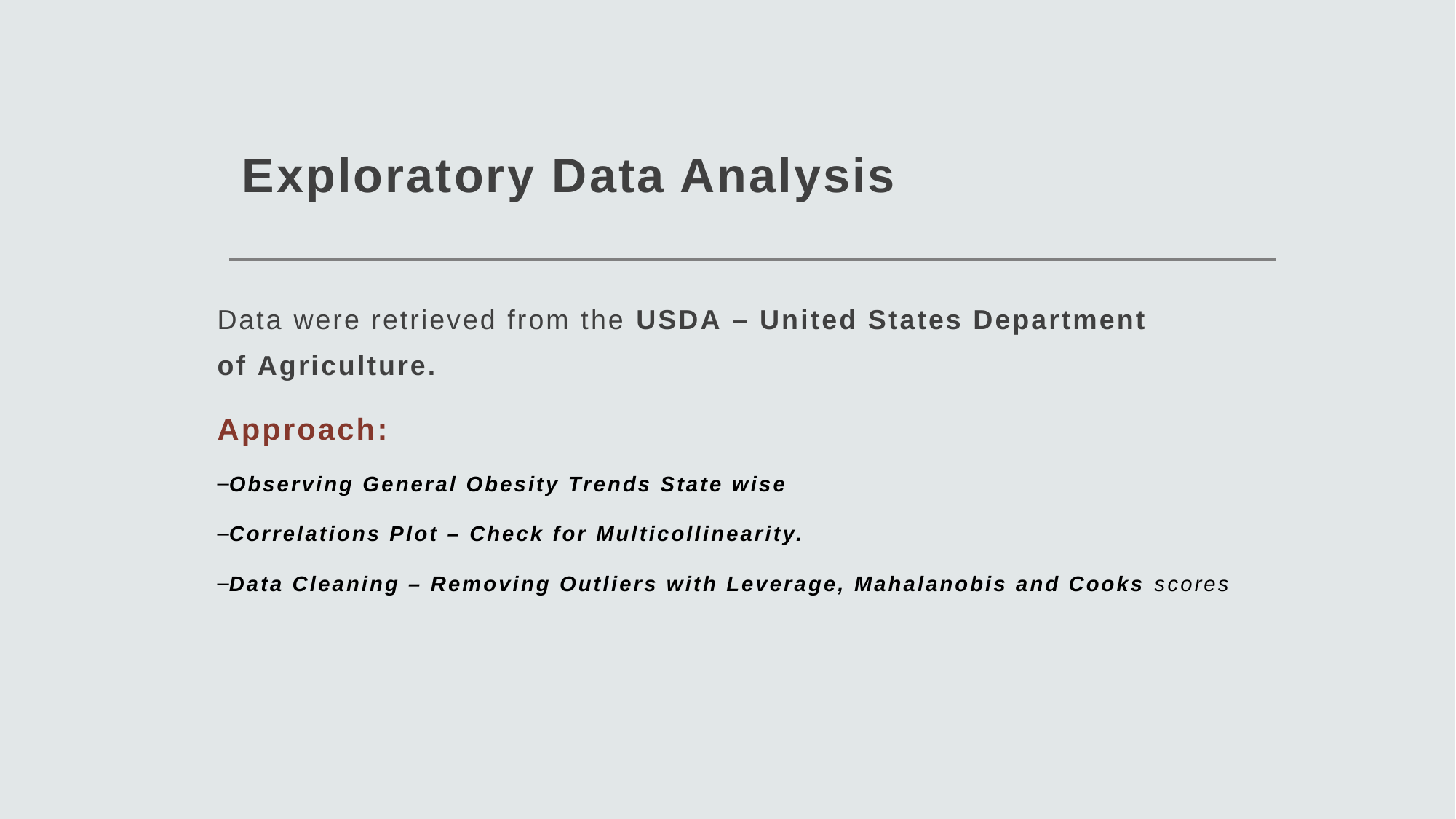

# Exploratory Data Analysis​
Data were retrieved from the USDA – United States Department of Agriculture.​
Approach​:
Observing General Obesity Trends State wise​
Correlations Plot – Check for Multicollinearity.​
Data Cleaning – Removing Outliers with Leverage, Mahalanobis and Cooks scores​
​